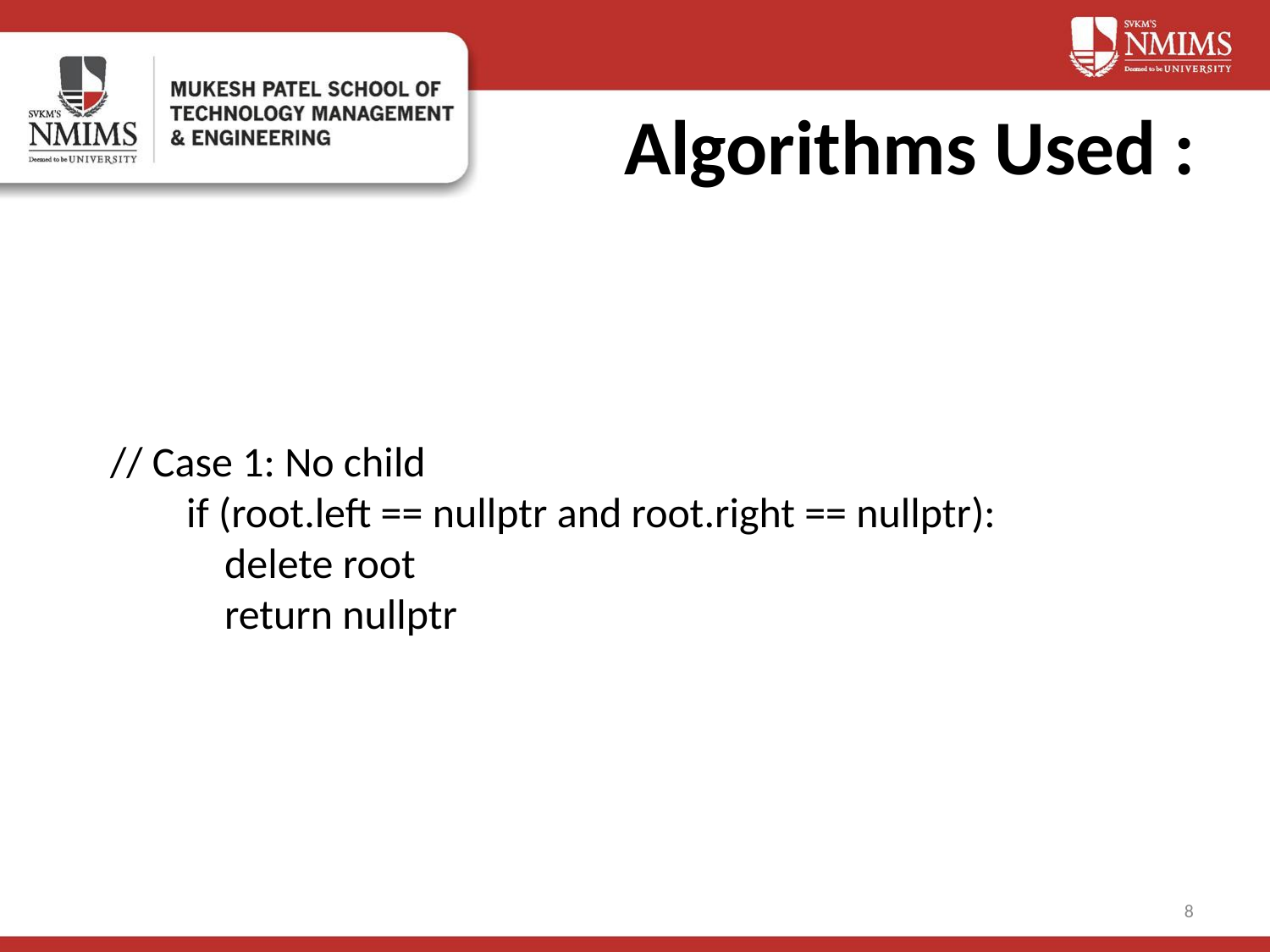

# Algorithms Used :
// Case 1: No child
        if (root.left == nullptr and root.right == nullptr):
            delete root
            return nullptr

8